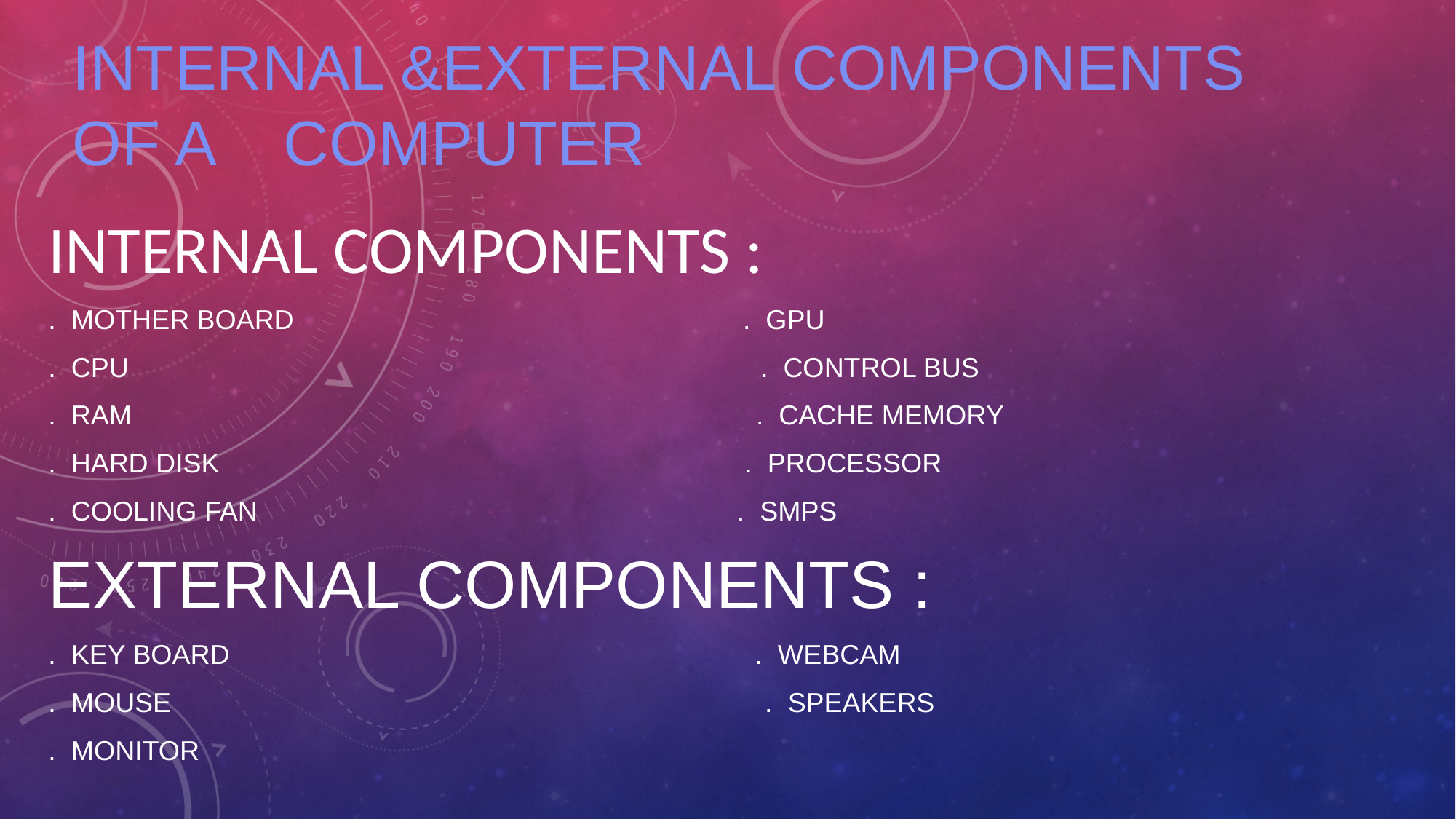

# Internal &external components of a    computer
Internal components :
.  Mother board                                                           .  Gpu
.  Cpu                                                                                   .  Control bus
.  Ram                                                                                  .  Cache memory
.  Hard disk                                                                     .  processor
.  Cooling fan                                                               .  Smps
External components :
.  Key board                                                                     .  webcam
.  Mouse                                                                              .  speakers
.  monitor